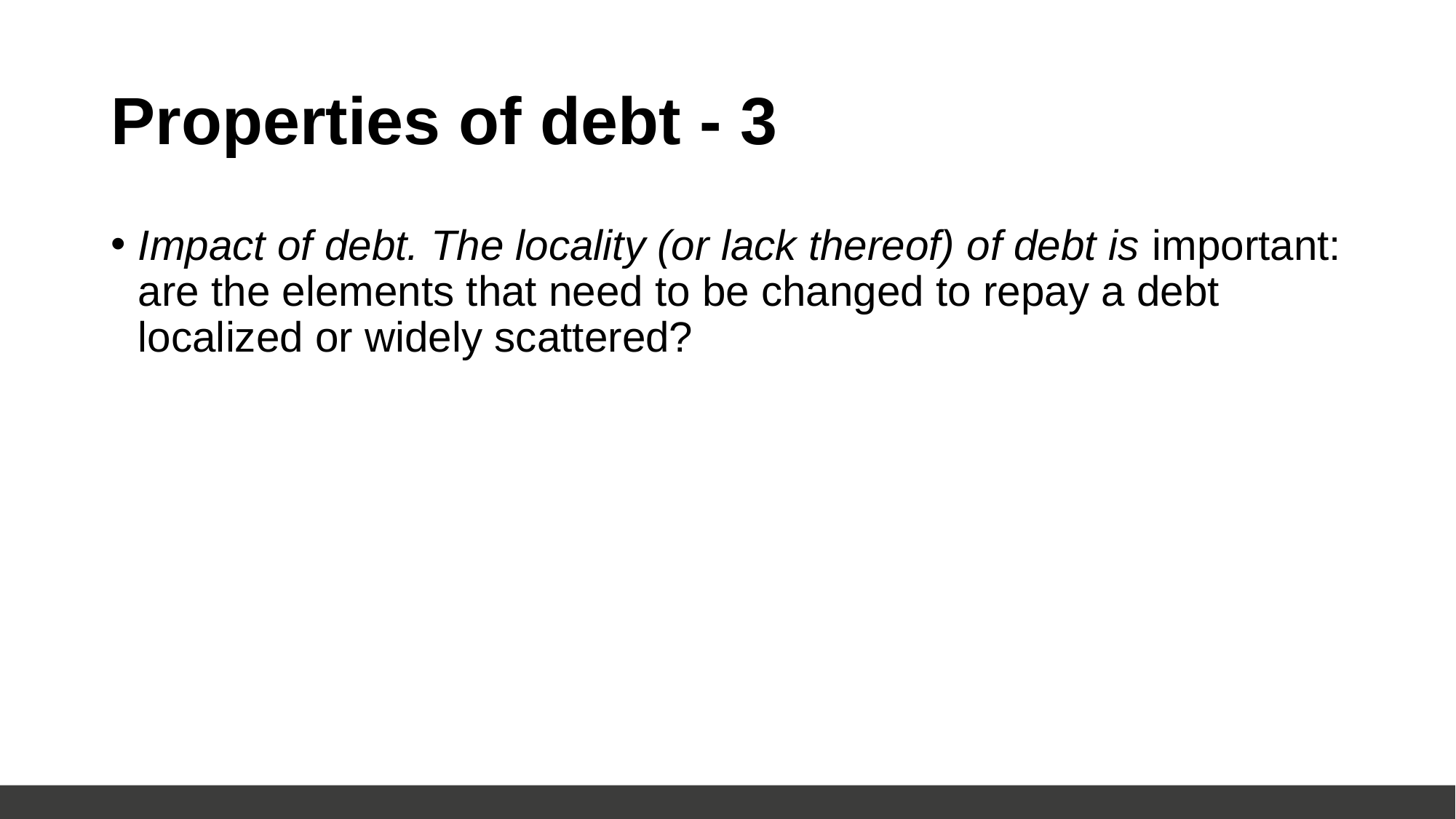

# Properties of debt - 3
Impact of debt. The locality (or lack thereof) of debt is important: are the elements that need to be changed to repay a debt localized or widely scattered?